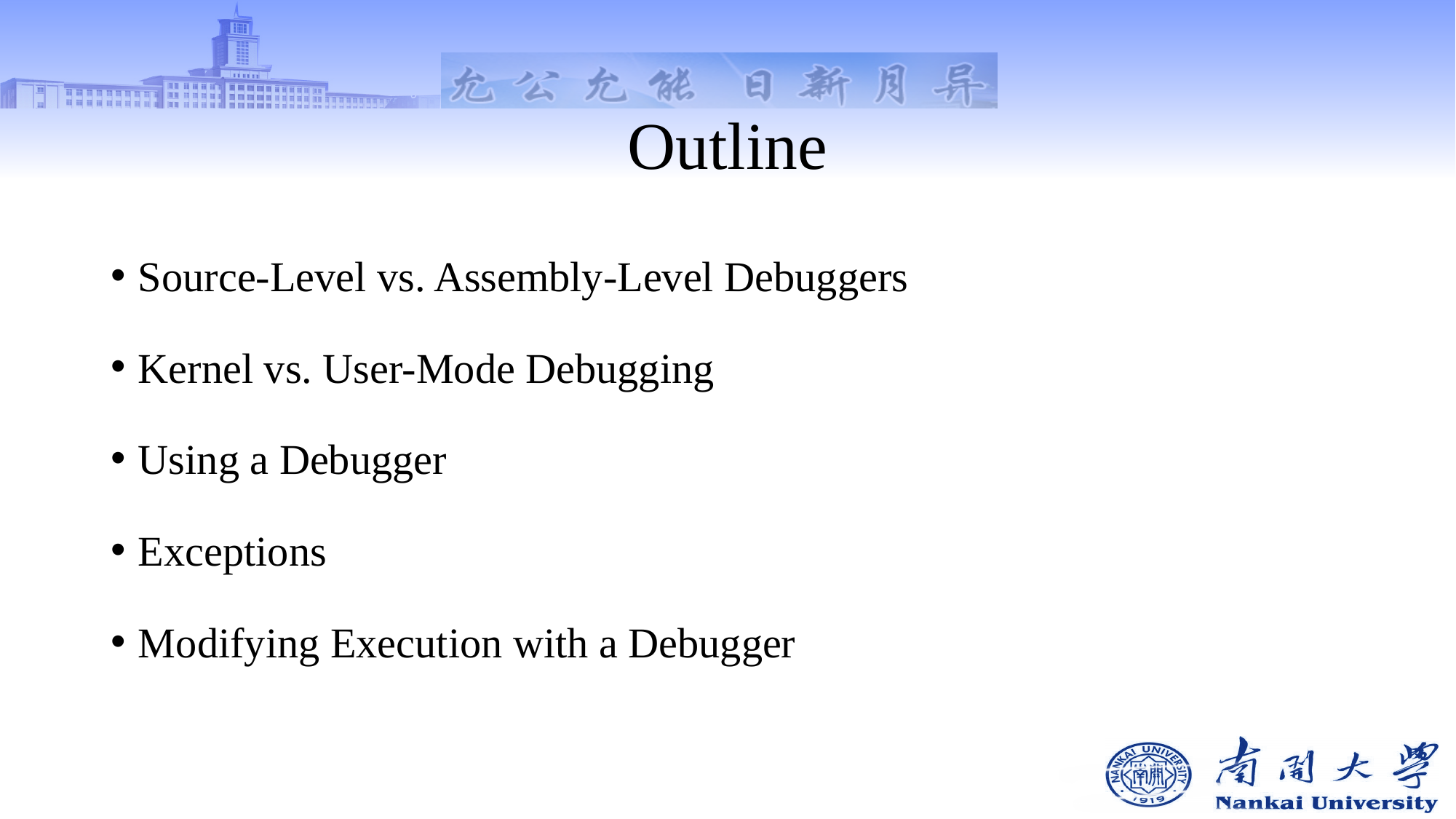

# Outline
Source-Level vs. Assembly-Level Debuggers
Kernel vs. User-Mode Debugging
Using a Debugger
Exceptions
Modifying Execution with a Debugger